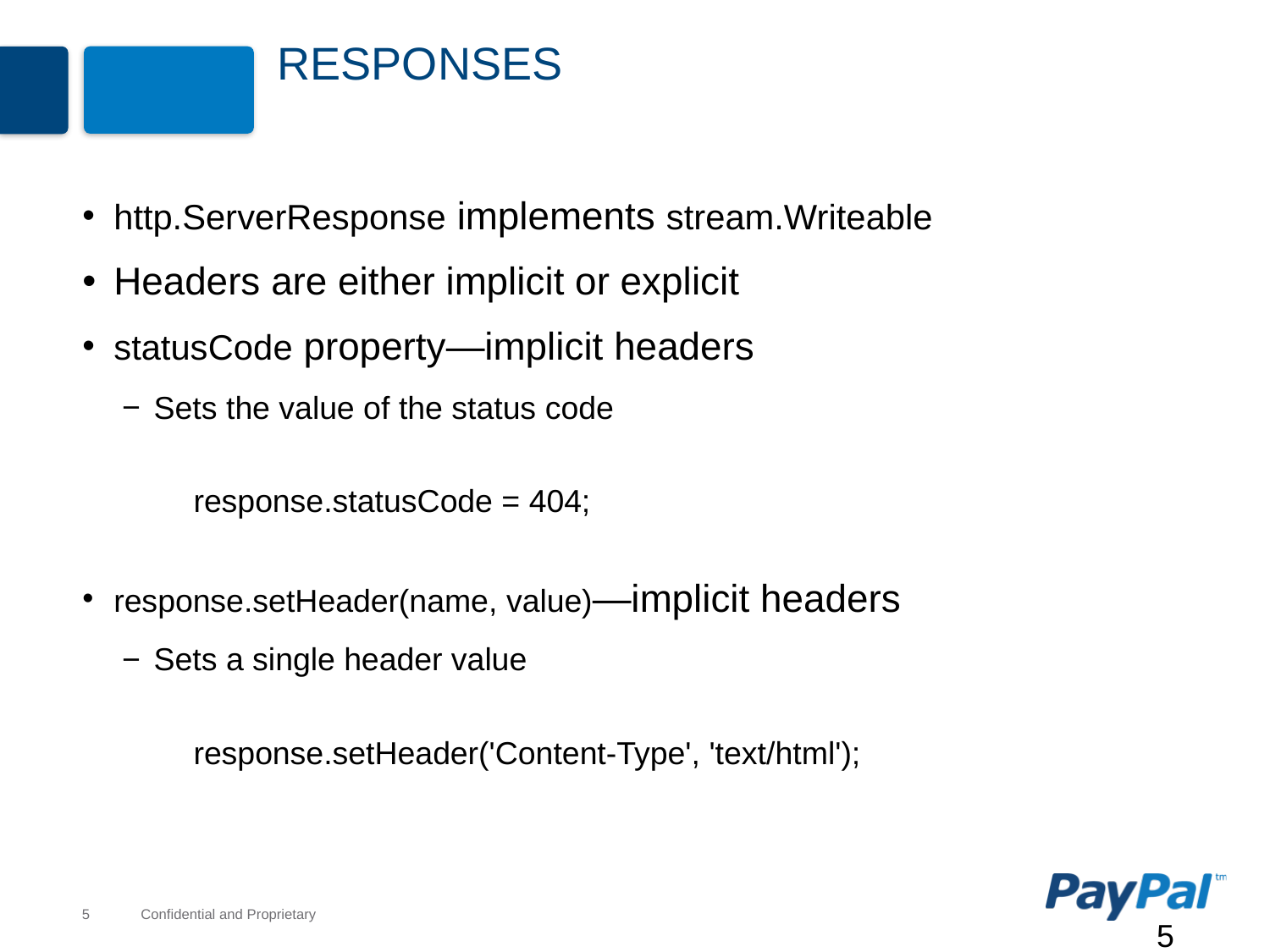

# Responses
http.ServerResponse implements stream.Writeable
Headers are either implicit or explicit
statusCode property—implicit headers
Sets the value of the status code
response.statusCode = 404;
response.setHeader(name, value)—implicit headers
Sets a single header value
response.setHeader('Content-Type', 'text/html');

5